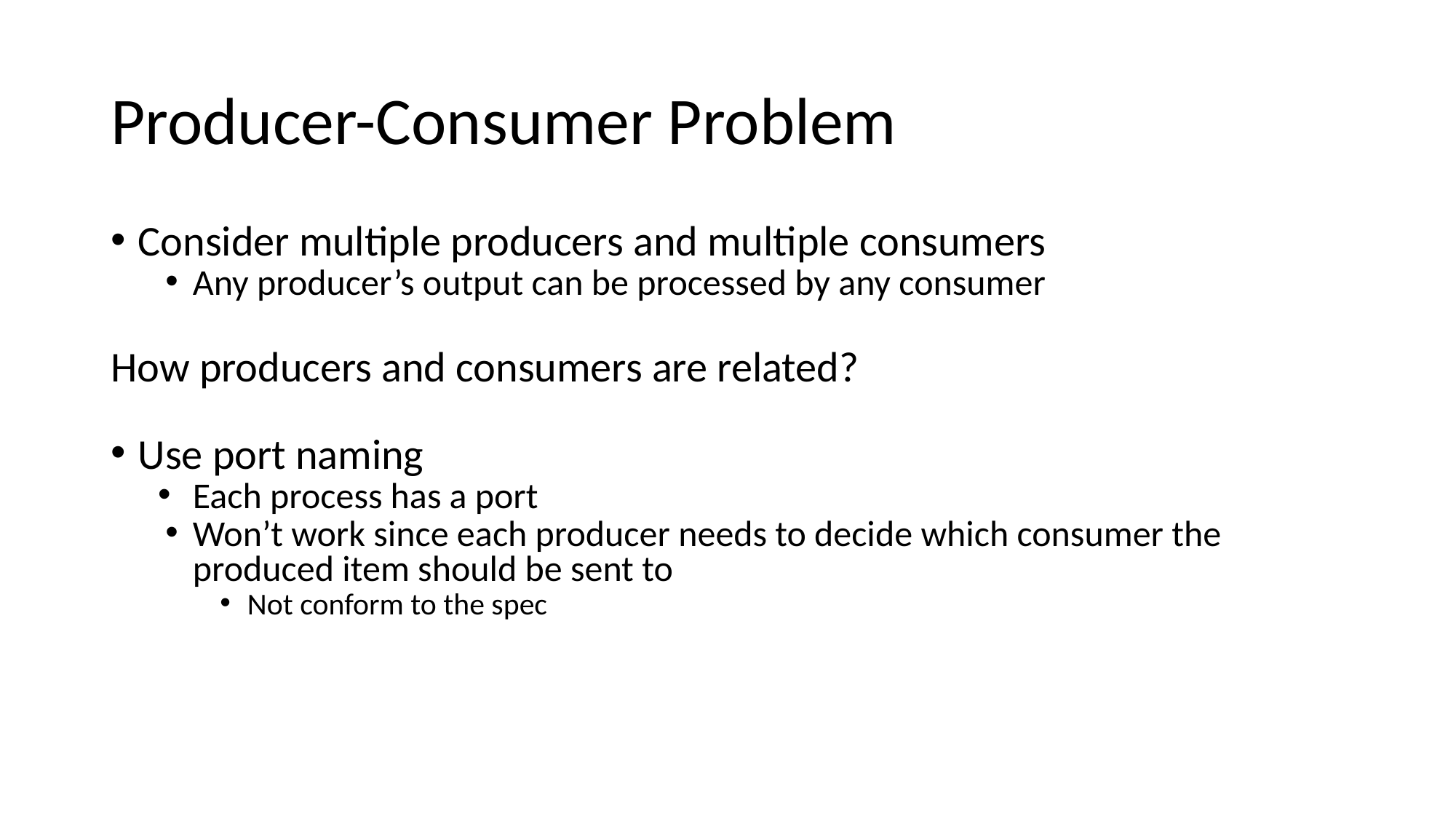

# Producer-Consumer Problem
Consider multiple producers and multiple consumers
Any producer’s output can be processed by any consumer

How producers and consumers are related?

Use port naming
Each process has a port
Won’t work since each producer needs to decide which consumer the produced item should be sent to
Not conform to the spec